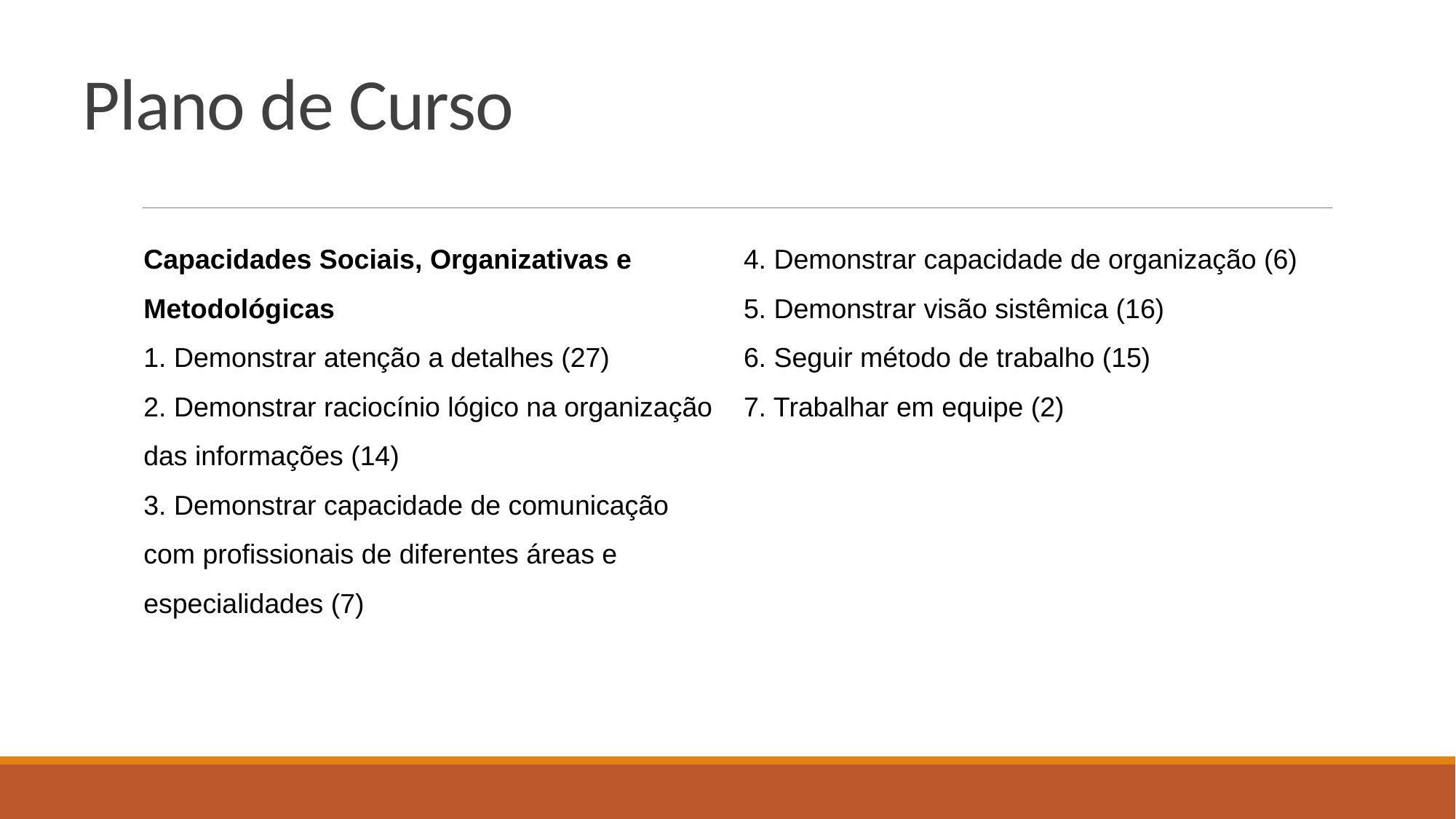

# Plano de Curso
Capacidades Sociais, Organizativas e Metodológicas
1. Demonstrar atenção a detalhes (27)
2. Demonstrar raciocínio lógico na organização das informações (14)
3. Demonstrar capacidade de comunicação com profissionais de diferentes áreas e especialidades (7)
4. Demonstrar capacidade de organização (6)
5. Demonstrar visão sistêmica (16)
6. Seguir método de trabalho (15)
7. Trabalhar em equipe (2)